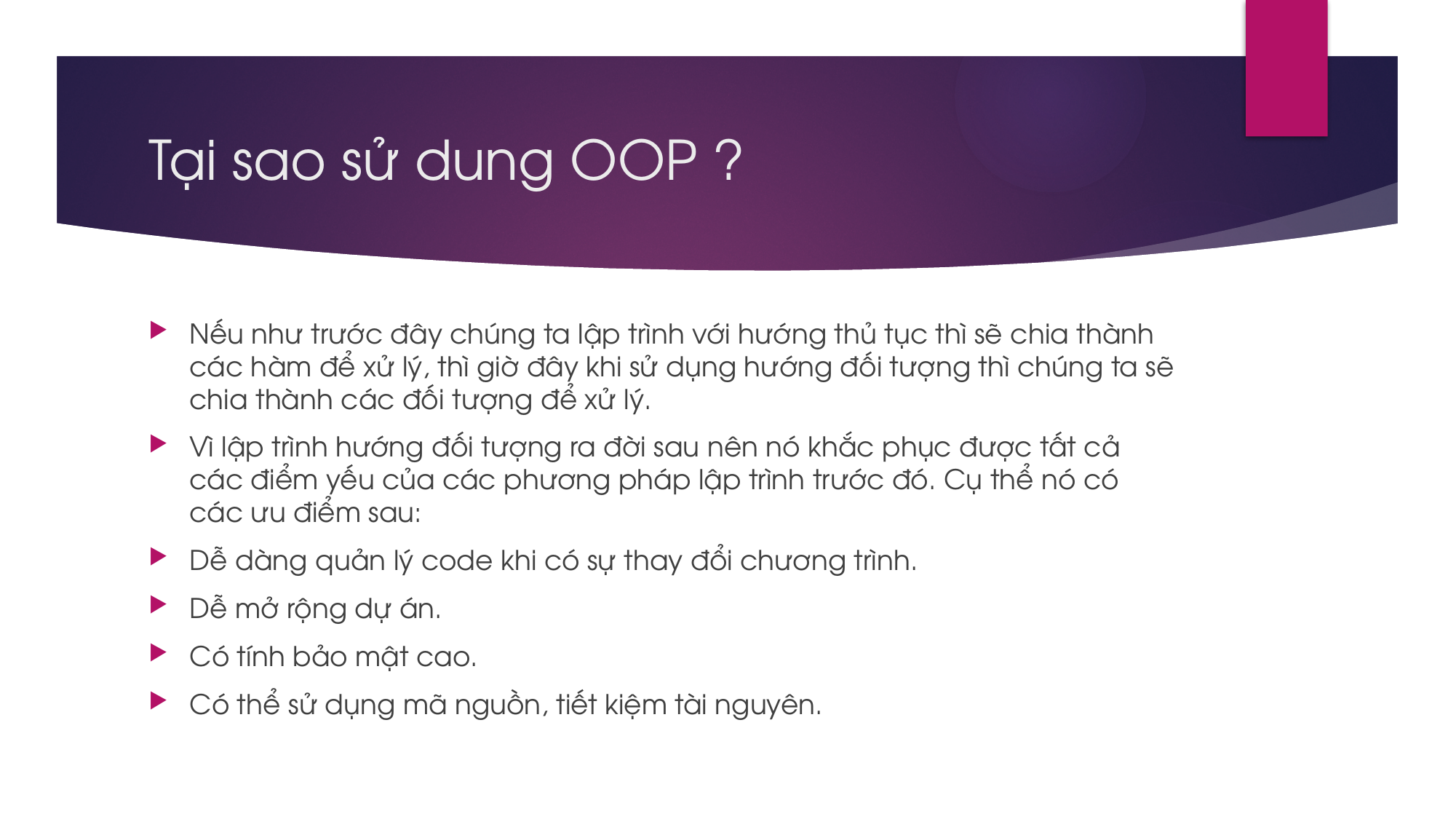

# Tại sao sử dung OOP ?
Nếu như trước đây chúng ta lập trình với hướng thủ tục thì sẽ chia thành các hàm để xử lý, thì giờ đây khi sử dụng hướng đối tượng thì chúng ta sẽ chia thành các đối tượng để xử lý.
Vì lập trình hướng đối tượng ra đời sau nên nó khắc phục được tất cả các điểm yếu của các phương pháp lập trình trước đó. Cụ thể nó có các ưu điểm sau:
Dễ dàng quản lý code khi có sự thay đổi chương trình.
Dễ mở rộng dự án.
Có tính bảo mật cao.
Có thể sử dụng mã nguồn, tiết kiệm tài nguyên.